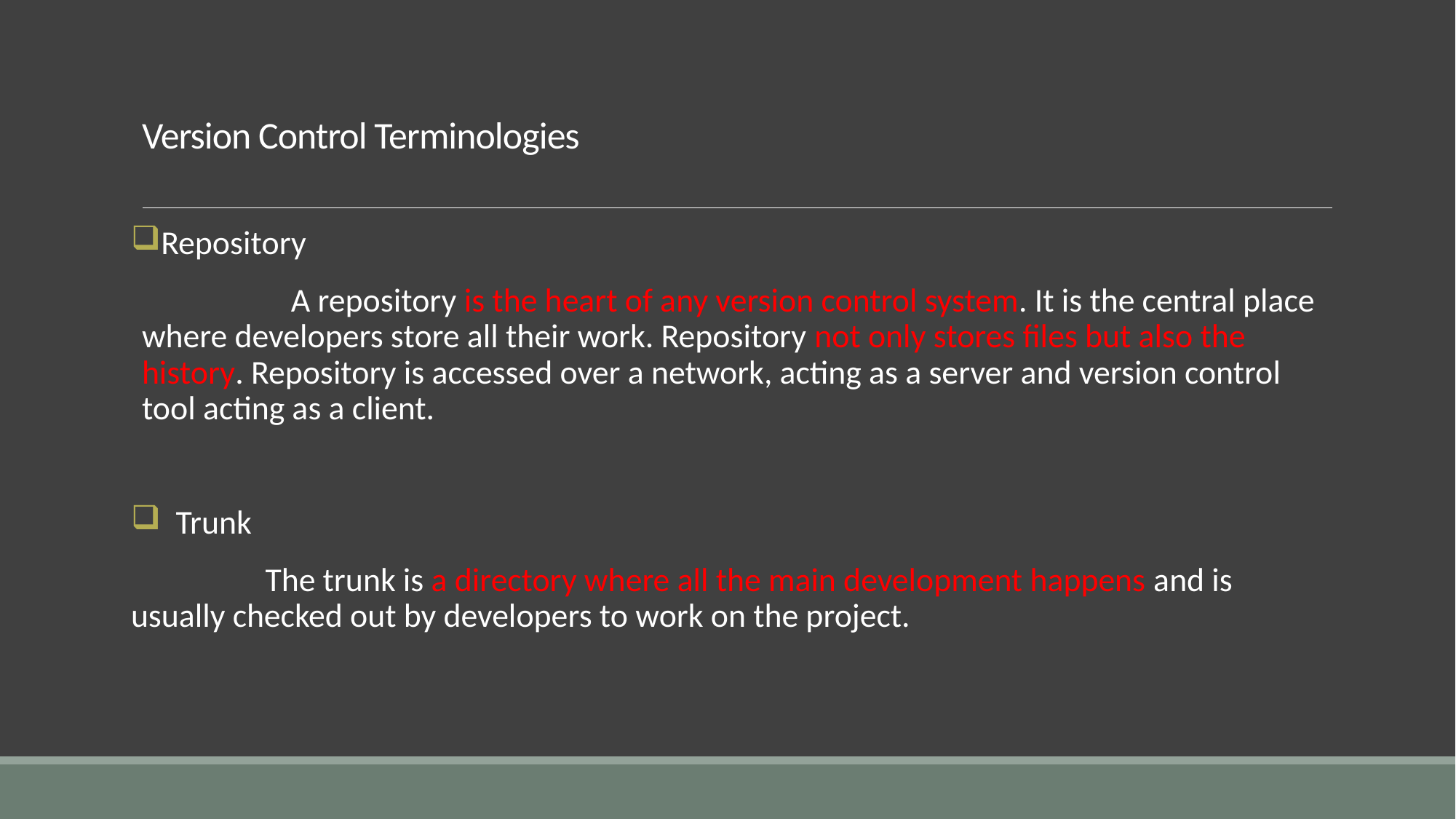

# Version Control Terminologies
Repository
                    A repository is the heart of any version control system. It is the central place where developers store all their work. Repository not only stores files but also the history. Repository is accessed over a network, acting as a server and version control tool acting as a client.

  Trunk
                  The trunk is a directory where all the main development happens and is usually checked out by developers to work on the project.